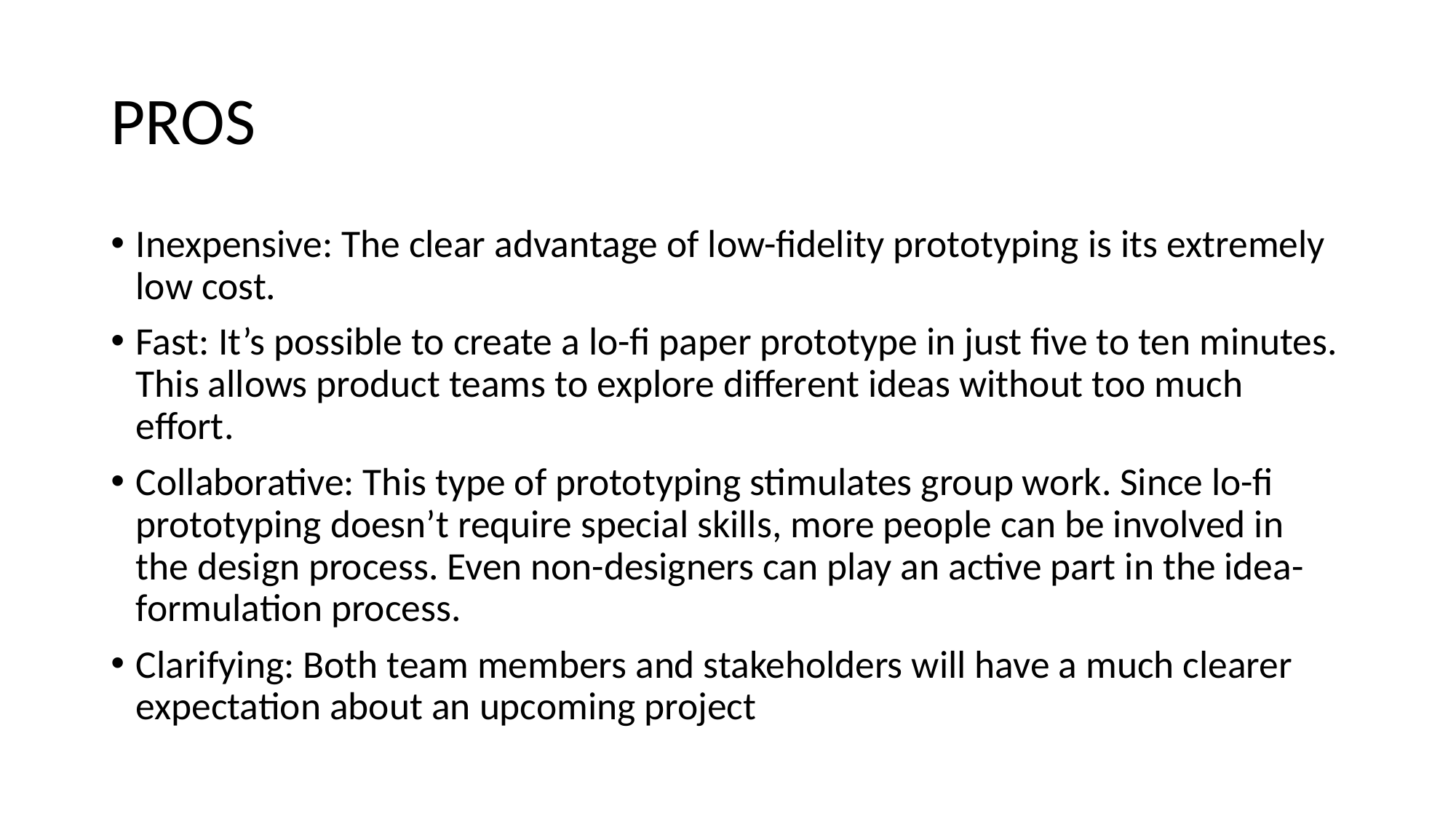

# PROS
Inexpensive: The clear advantage of low-fidelity prototyping is its extremely low cost.
Fast: It’s possible to create a lo-fi paper prototype in just five to ten minutes. This allows product teams to explore different ideas without too much effort.
Collaborative: This type of prototyping stimulates group work. Since lo-fi prototyping doesn’t require special skills, more people can be involved in the design process. Even non-designers can play an active part in the idea-formulation process.
Clarifying: Both team members and stakeholders will have a much clearer expectation about an upcoming project